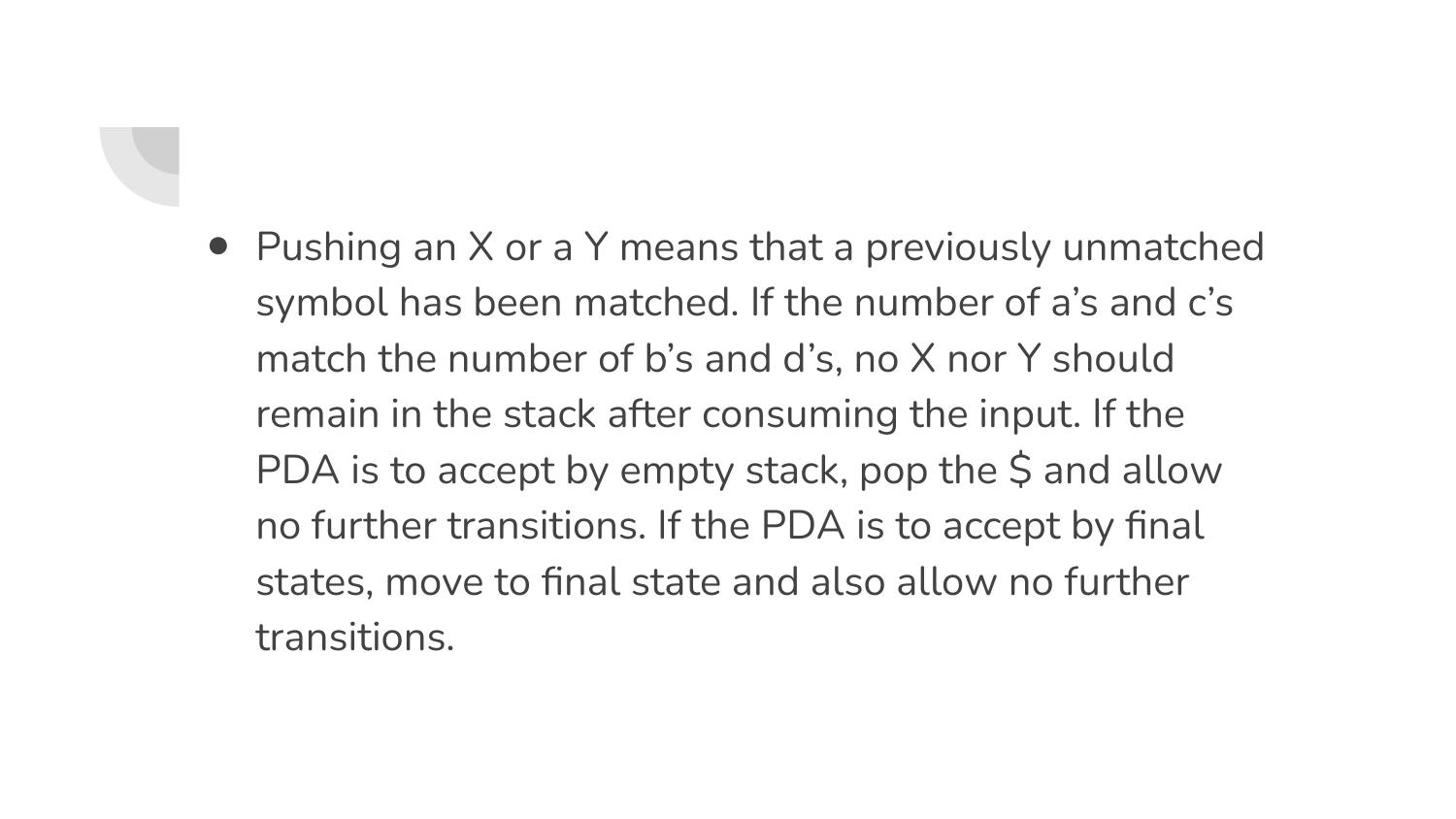

Pushing an X or a Y means that a previously unmatched symbol has been matched. If the number of a’s and c’s match the number of b’s and d’s, no X nor Y should remain in the stack after consuming the input. If the PDA is to accept by empty stack, pop the $ and allow no further transitions. If the PDA is to accept by final states, move to final state and also allow no further transitions.